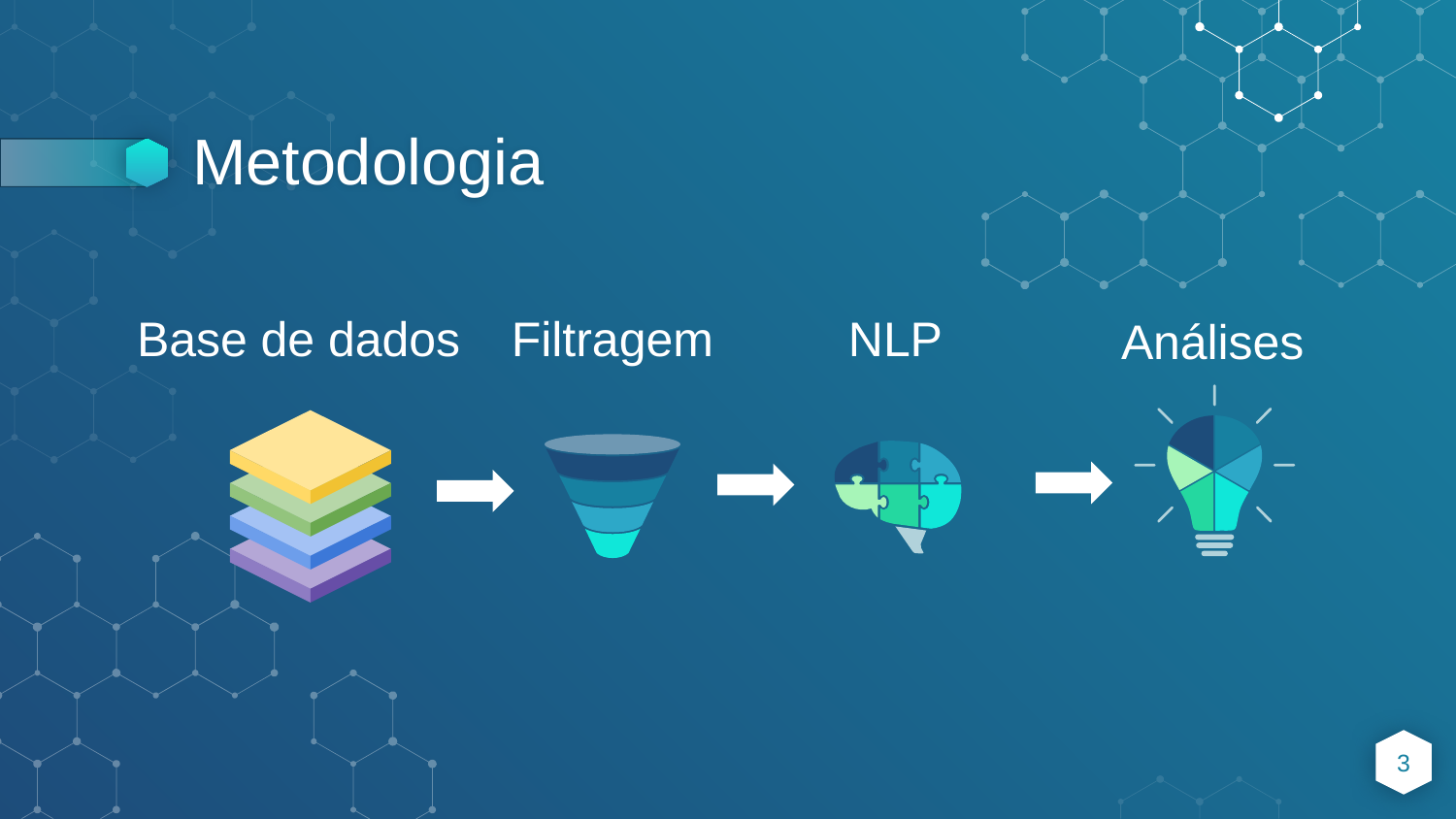

# Metodologia
NLP

Filtragem

Base de dados

Análises

3